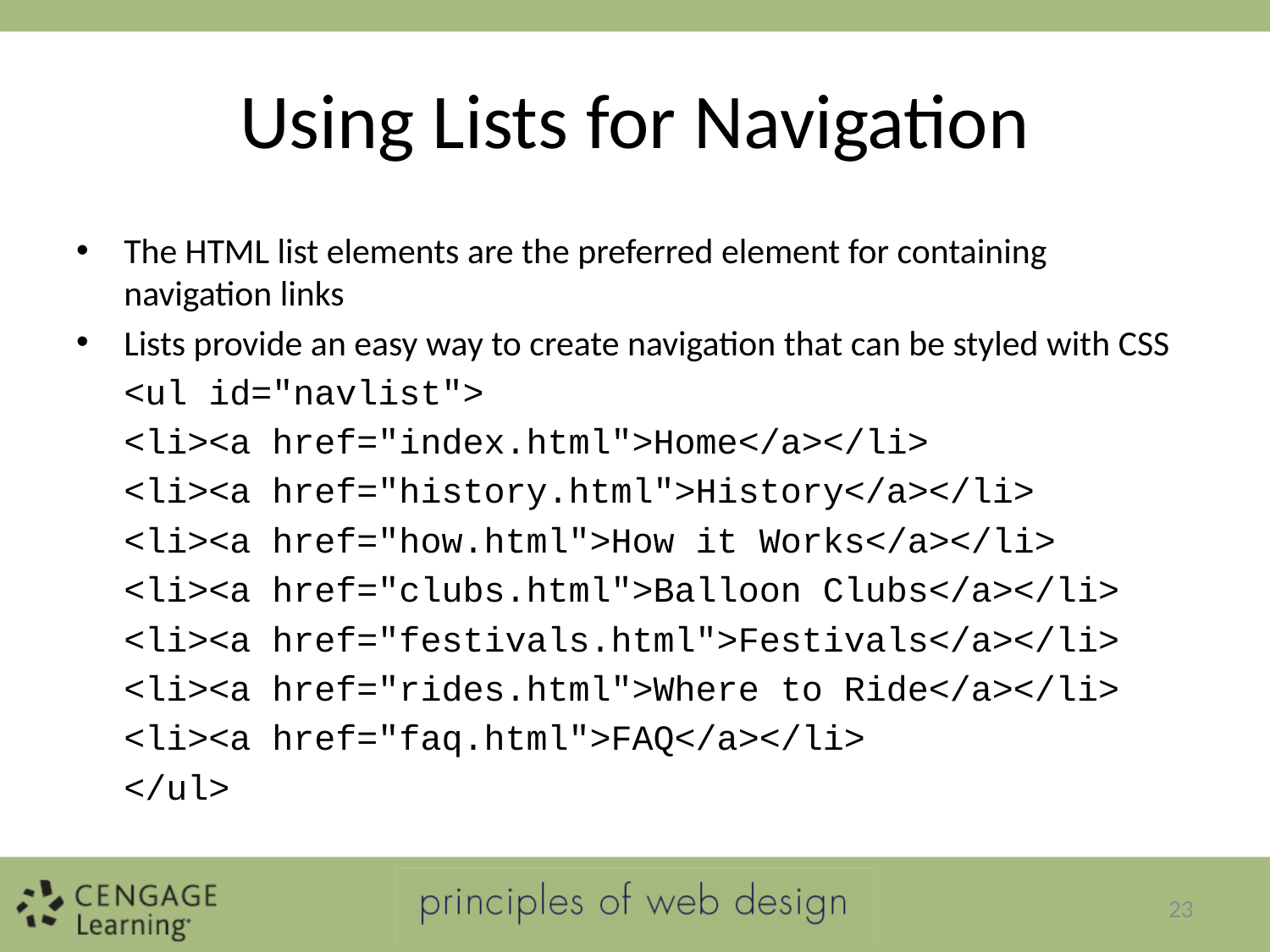

# Using Lists for Navigation
The HTML list elements are the preferred element for containing navigation links
Lists provide an easy way to create navigation that can be styled with CSS
<ul id="navlist">
<li><a href="index.html">Home</a></li>
<li><a href="history.html">History</a></li>
<li><a href="how.html">How it Works</a></li>
<li><a href="clubs.html">Balloon Clubs</a></li>
<li><a href="festivals.html">Festivals</a></li>
<li><a href="rides.html">Where to Ride</a></li>
<li><a href="faq.html">FAQ</a></li>
</ul>

23